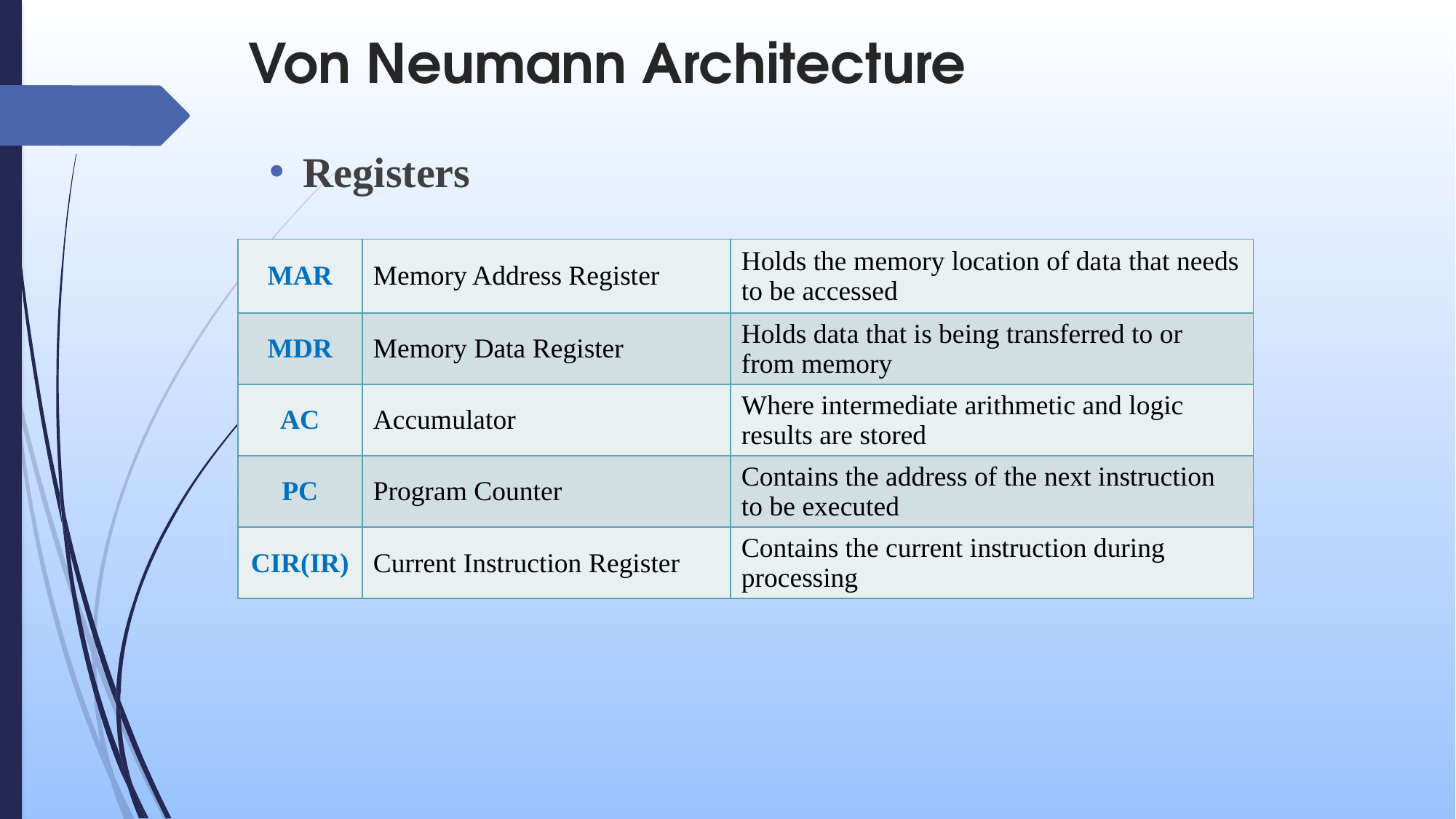

# Von Neumann Architecture
Registers

| MAR | Memory Address Register | Holds the memory location of data that needs to be accessed |
| --- | --- | --- |
| MDR | Memory Data Register | Holds data that is being transferred to or from memory |
| AC | Accumulator | Where intermediate arithmetic and logic results are stored |
| PC | Program Counter | Contains the address of the next instruction to be executed |
| CIR(IR) | Current Instruction Register | Contains the current instruction during processing |